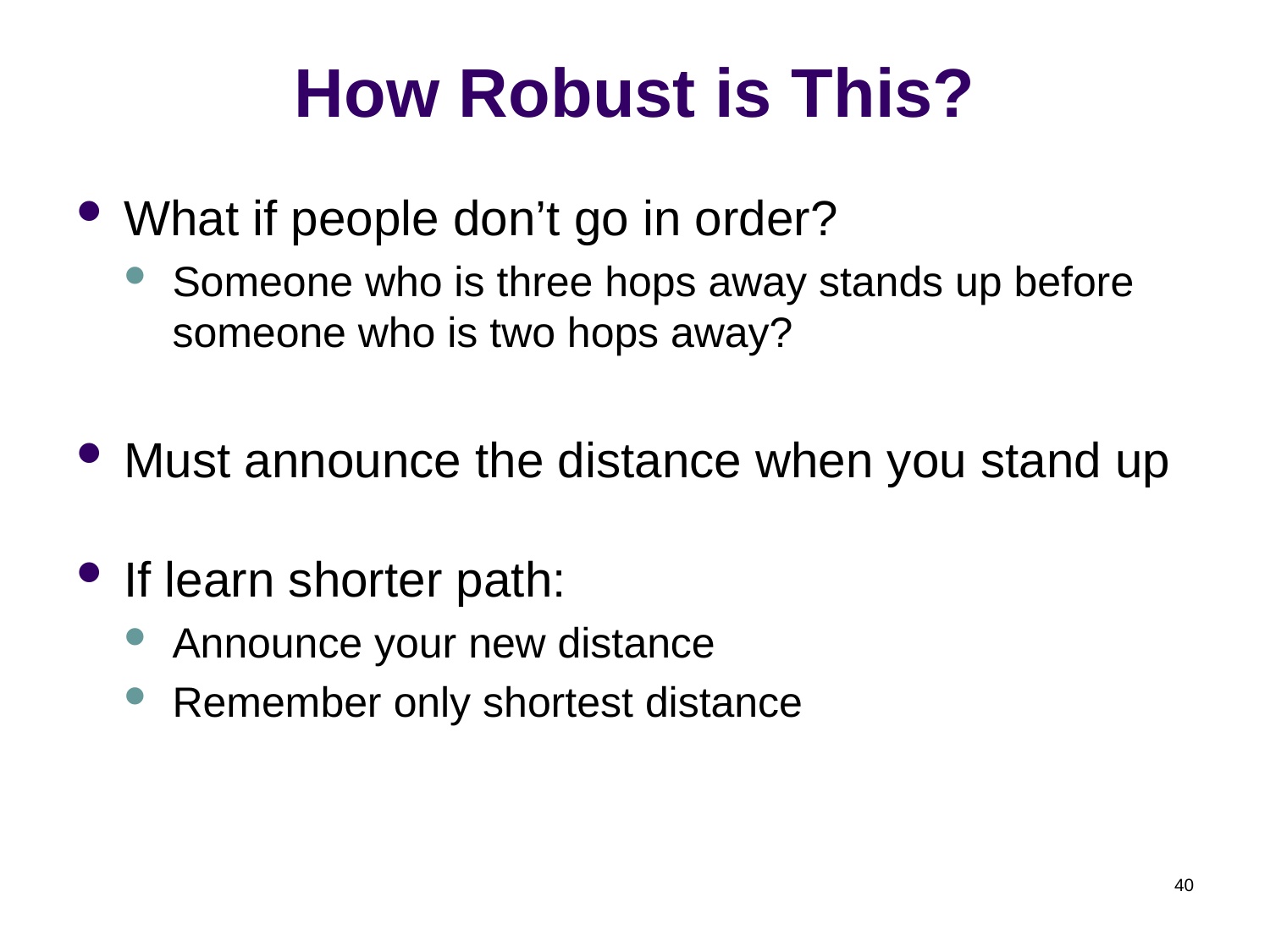

# How Robust is This?
What if people don’t go in order?
Someone who is three hops away stands up before someone who is two hops away?

Must announce the distance when you stand up

If learn shorter path:
Announce your new distance
Remember only shortest distance

40